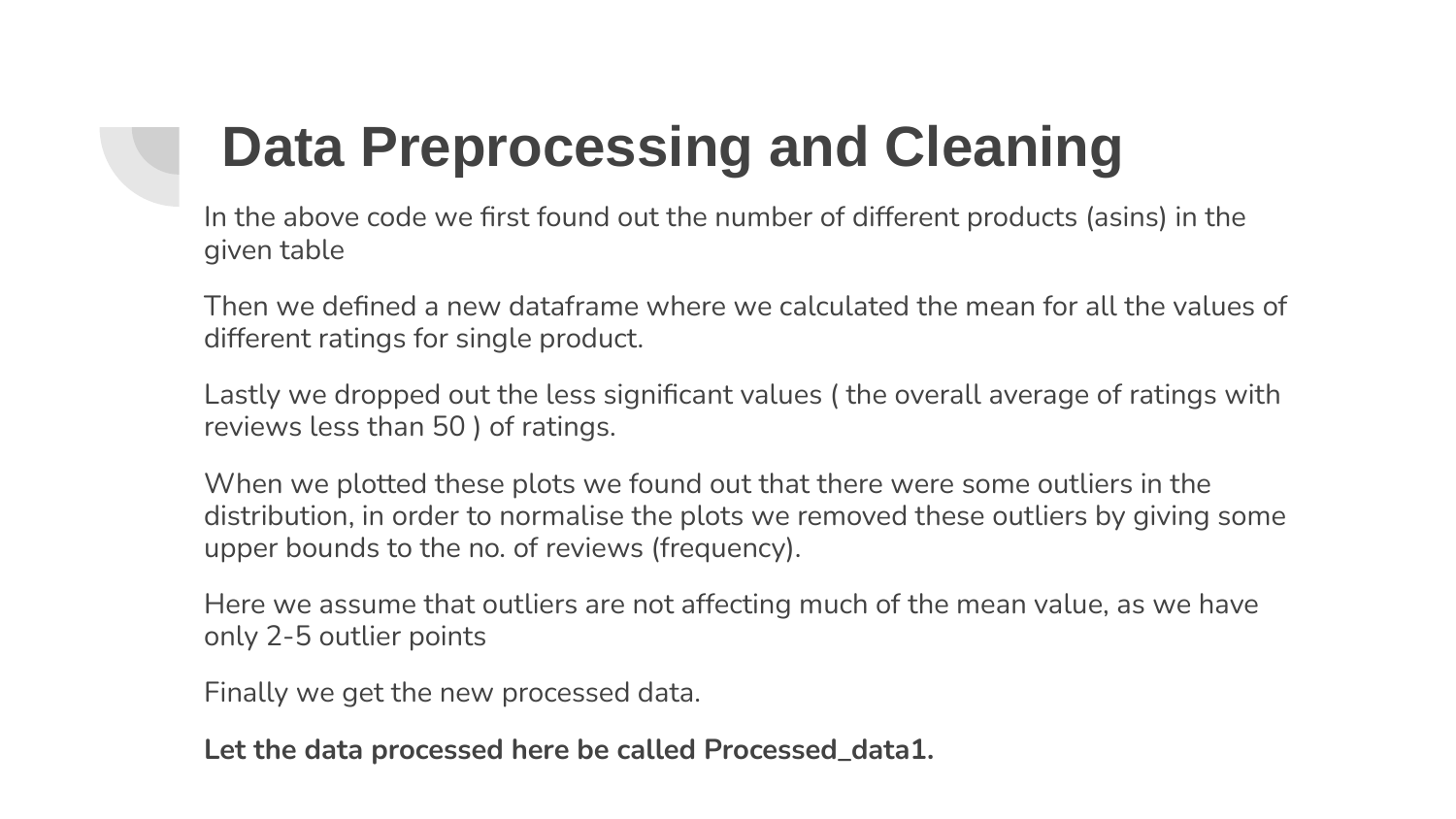

# Data Preprocessing and Cleaning
In the above code we first found out the number of different products (asins) in the given table
Then we defined a new dataframe where we calculated the mean for all the values of different ratings for single product.
Lastly we dropped out the less significant values ( the overall average of ratings with reviews less than 50 ) of ratings.
When we plotted these plots we found out that there were some outliers in the distribution, in order to normalise the plots we removed these outliers by giving some upper bounds to the no. of reviews (frequency).
Here we assume that outliers are not affecting much of the mean value, as we have only 2-5 outlier points
Finally we get the new processed data.
Let the data processed here be called Processed_data1.